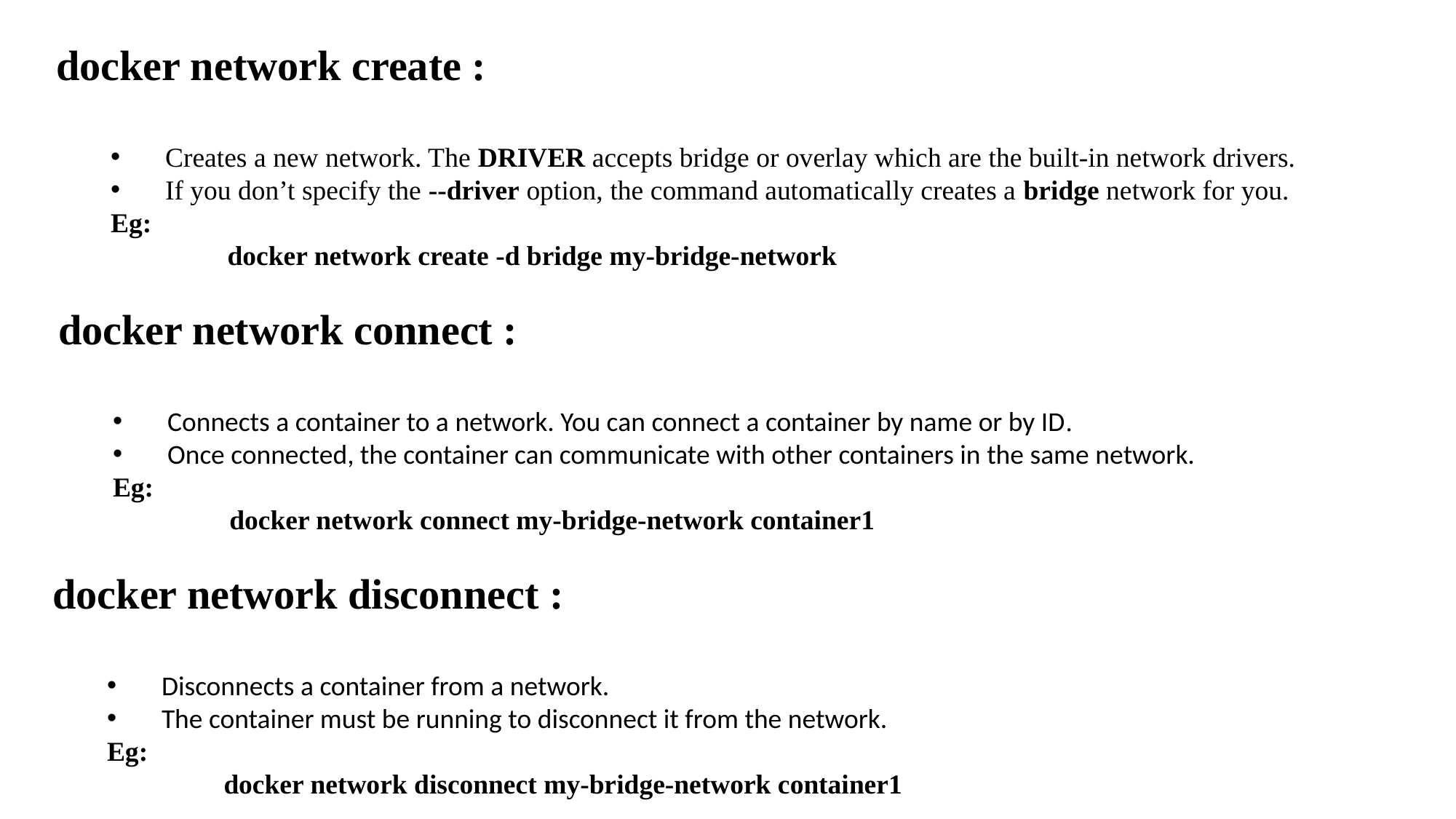

docker network create :

Creates a new network. The DRIVER accepts bridge or overlay which are the built-in network drivers.
If you don’t specify the --driver option, the command automatically creates a bridge network for you.
Eg:
	 docker network create -d bridge my-bridge-network

docker network connect :

Connects a container to a network. You can connect a container by name or by ID.
Once connected, the container can communicate with other containers in the same network.
Eg:
	 docker network connect my-bridge-network container1
docker network disconnect :

Disconnects a container from a network.
The container must be running to disconnect it from the network.
Eg:
	 docker network disconnect my-bridge-network container1